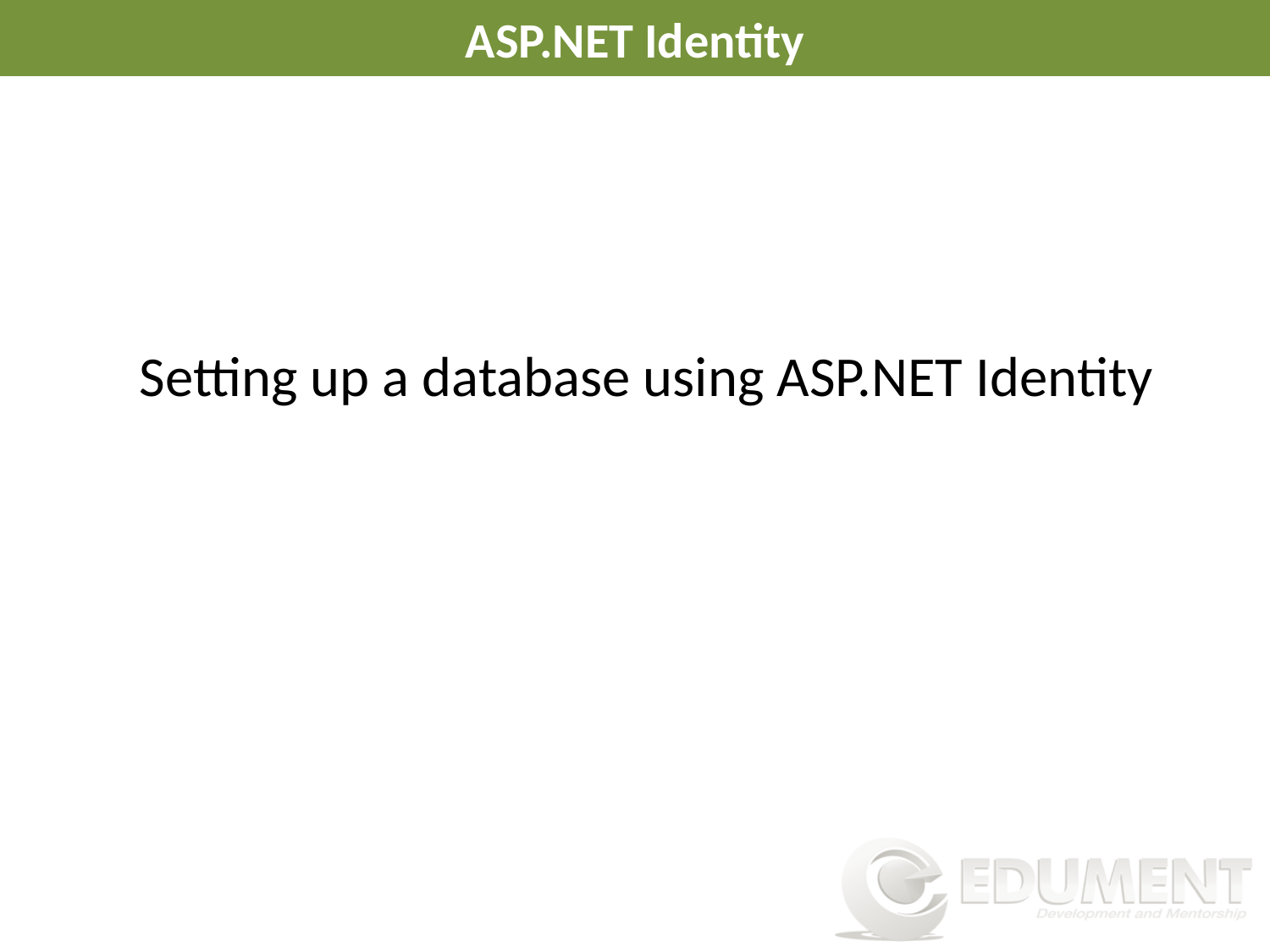

# ASP.NET Identity

 Setting up a database using ASP.NET Identity